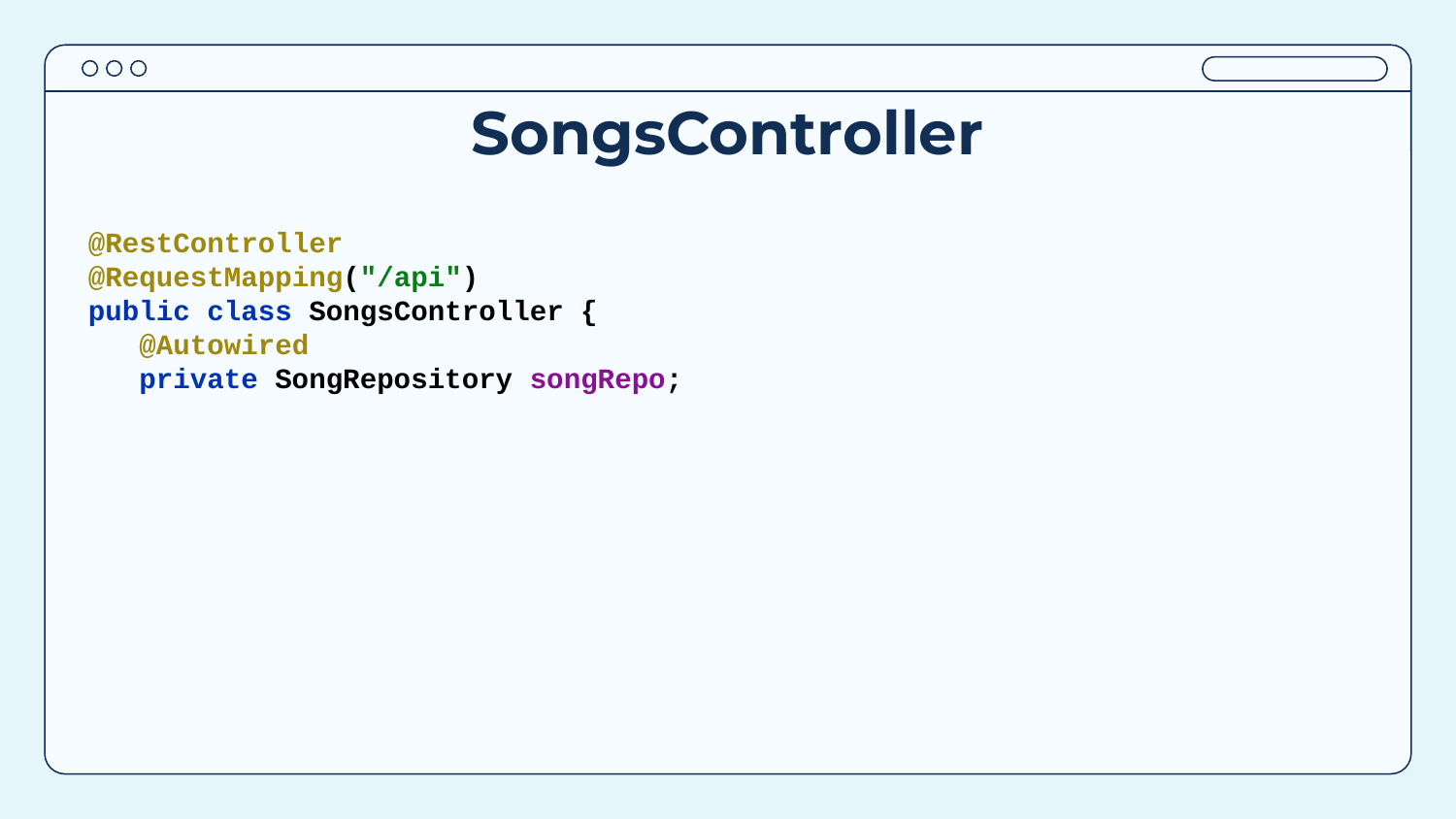

# SongsController
@RestController
@RequestMapping("/api")
public class SongsController {
   @Autowired
   private SongRepository songRepo;